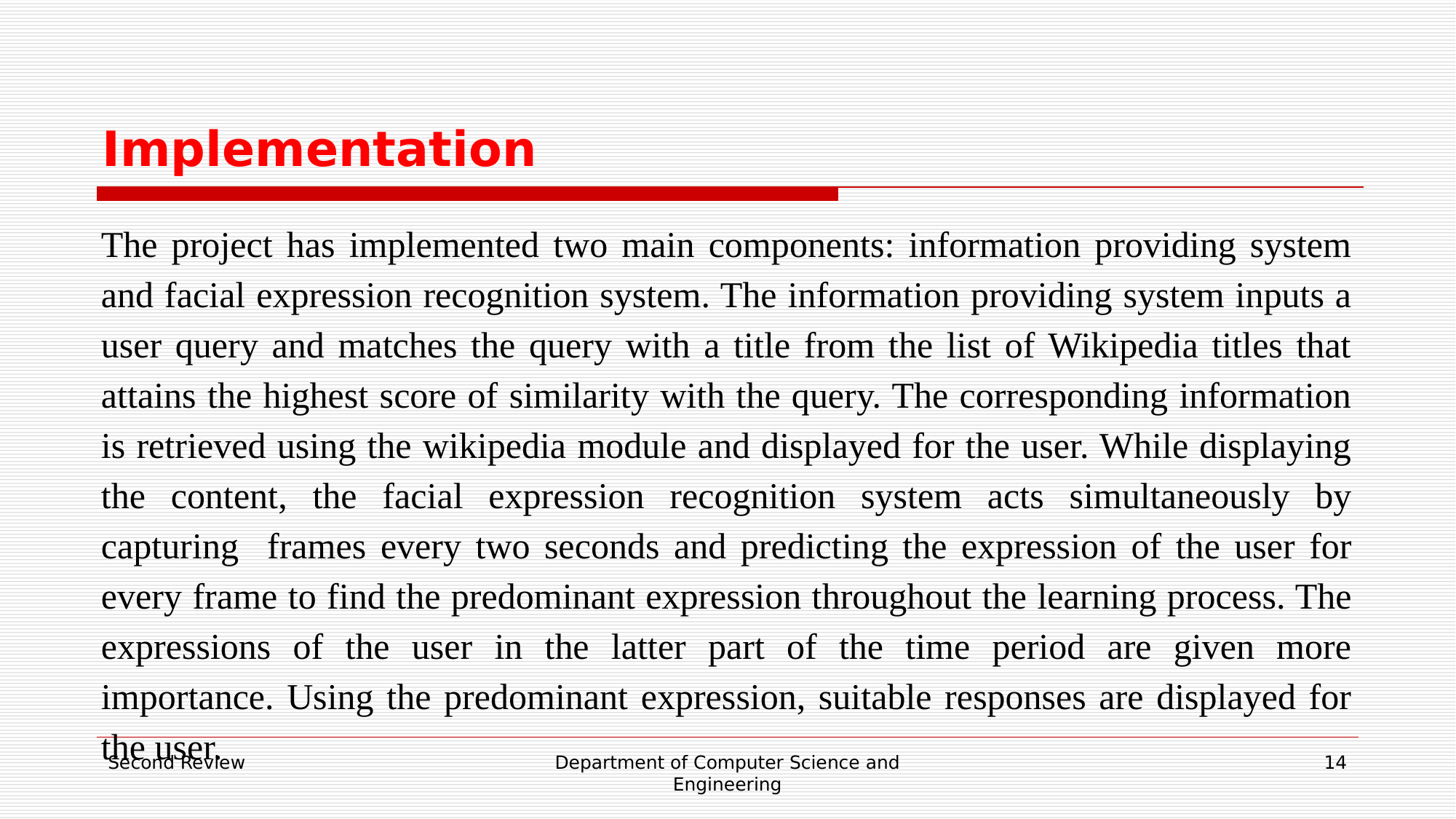

# Implementation
The project has implemented two main components: information providing system and facial expression recognition system. The information providing system inputs a user query and matches the query with a title from the list of Wikipedia titles that attains the highest score of similarity with the query. The corresponding information is retrieved using the wikipedia module and displayed for the user. While displaying the content, the facial expression recognition system acts simultaneously by capturing  frames every two seconds and predicting the expression of the user for every frame to find the predominant expression throughout the learning process. The expressions of the user in the latter part of the time period are given more importance. Using the predominant expression, suitable responses are displayed for the user.
Second Review
Department of Computer Science and Engineering
14